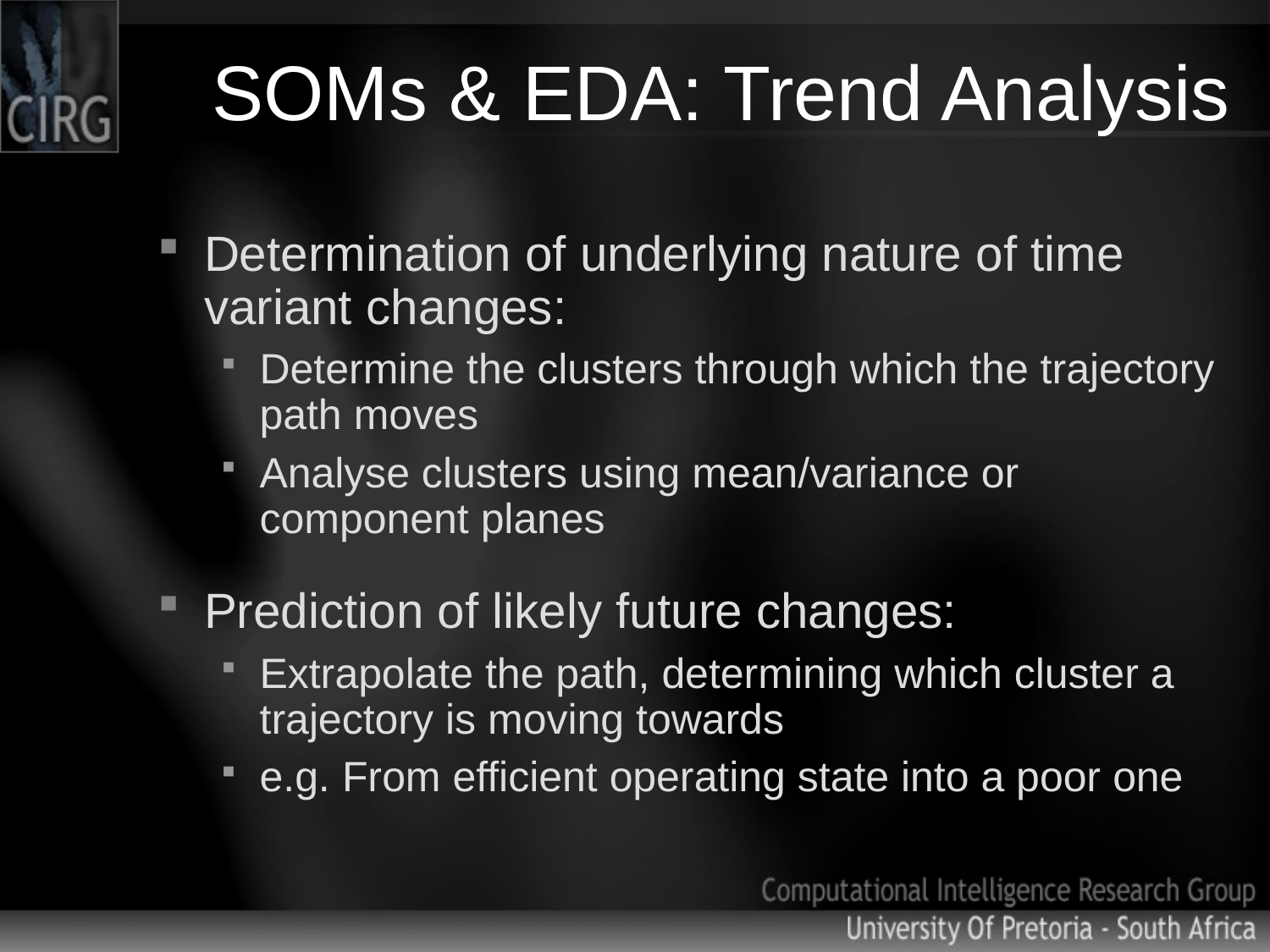

# SOMs & EDA: Trend Analysis
Determination of underlying nature of time variant changes:
Determine the clusters through which the trajectory path moves
Analyse clusters using mean/variance or component planes

Prediction of likely future changes:
Extrapolate the path, determining which cluster a trajectory is moving towards
e.g. From efficient operating state into a poor one